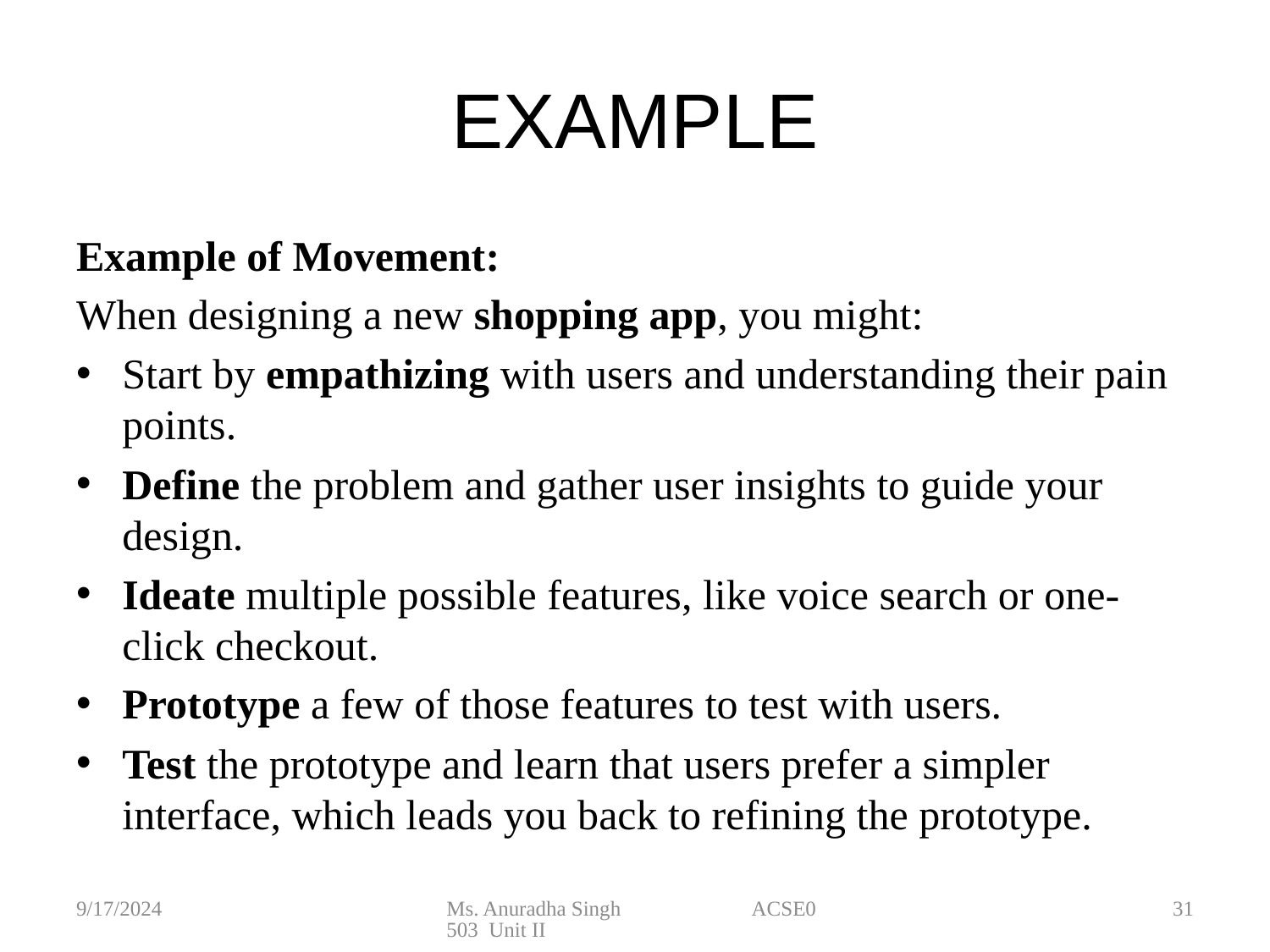

# EXAMPLE
Example of Movement:
When designing a new shopping app, you might:
Start by empathizing with users and understanding their pain points.
Define the problem and gather user insights to guide your design.
Ideate multiple possible features, like voice search or one-click checkout.
Prototype a few of those features to test with users.
Test the prototype and learn that users prefer a simpler interface, which leads you back to refining the prototype.

9/17/2024
Ms. Anuradha Singh                         ACSE0503  Unit II
31